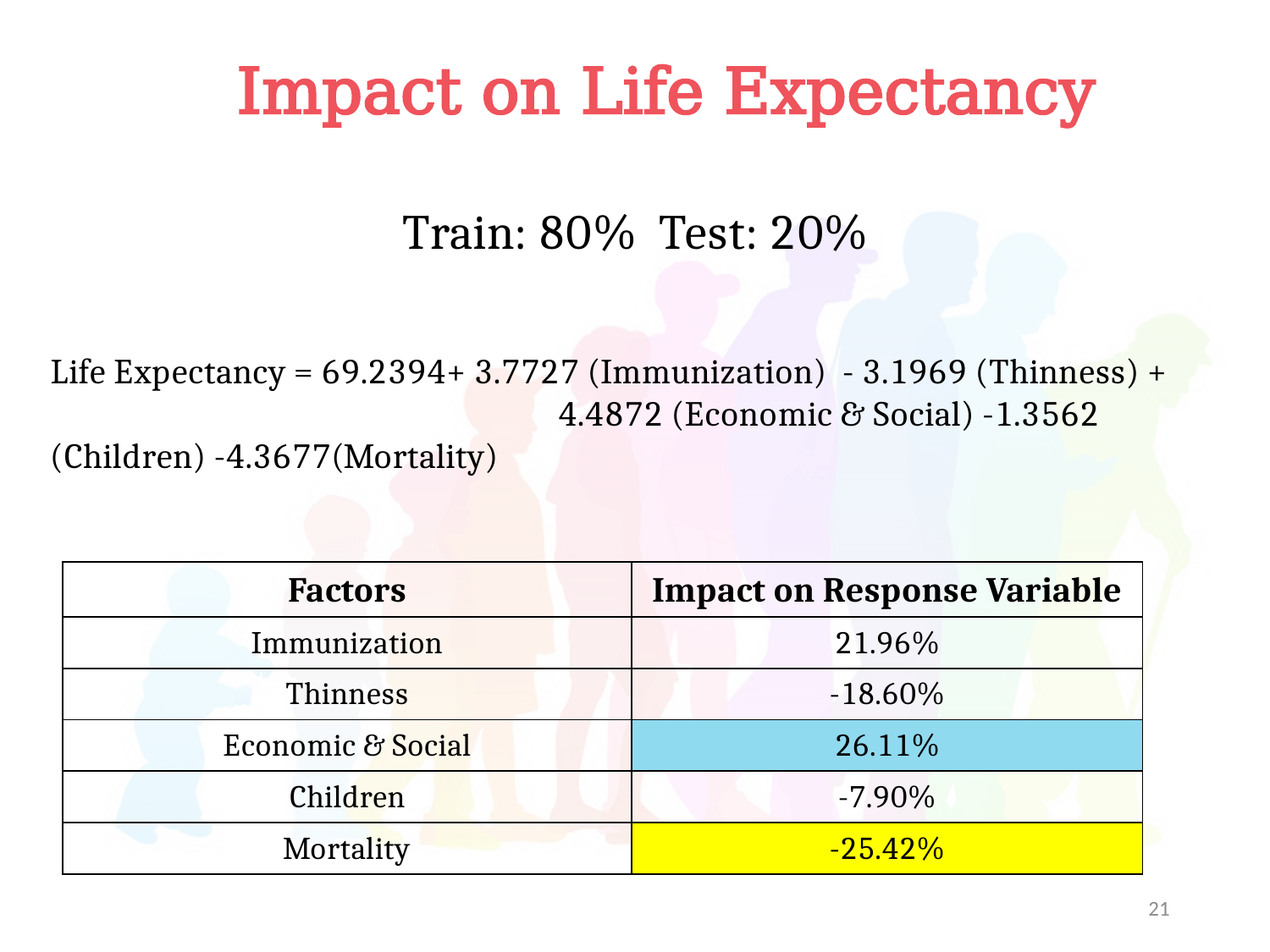

Impact on Life Expectancy
Train: 80%  Test: 20%
Life Expectancy = 69.2394+ 3.7727 (Immunization)  - 3.1969 (Thinness) +  					4.4872 (Economic & Social) -1.3562 (Children) -4.3677(Mortality)
| Factors | Impact on Response Variable |
| --- | --- |
| Immunization | 21.96% |
| Thinness | -18.60% |
| Economic & Social | 26.11% |
| Children | -7.90% |
| Mortality | -25.42% |
21